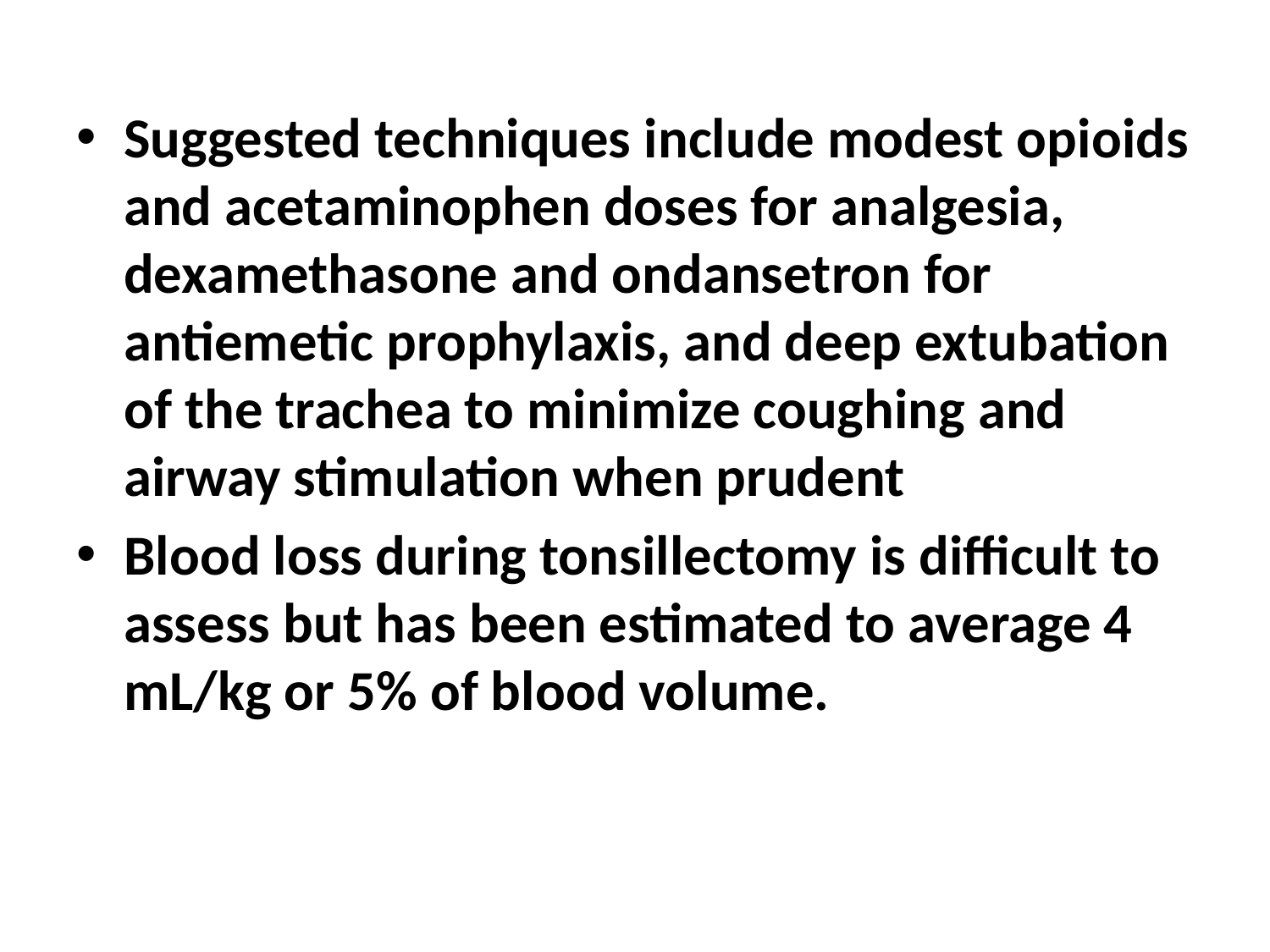

#
Suggested techniques include modest opioids and acetaminophen doses for analgesia, dexamethasone and ondansetron for antiemetic prophylaxis, and deep extubation of the trachea to minimize coughing and airway stimulation when prudent
Blood loss during tonsillectomy is difficult to assess but has been estimated to average 4 mL/kg or 5% of blood volume.